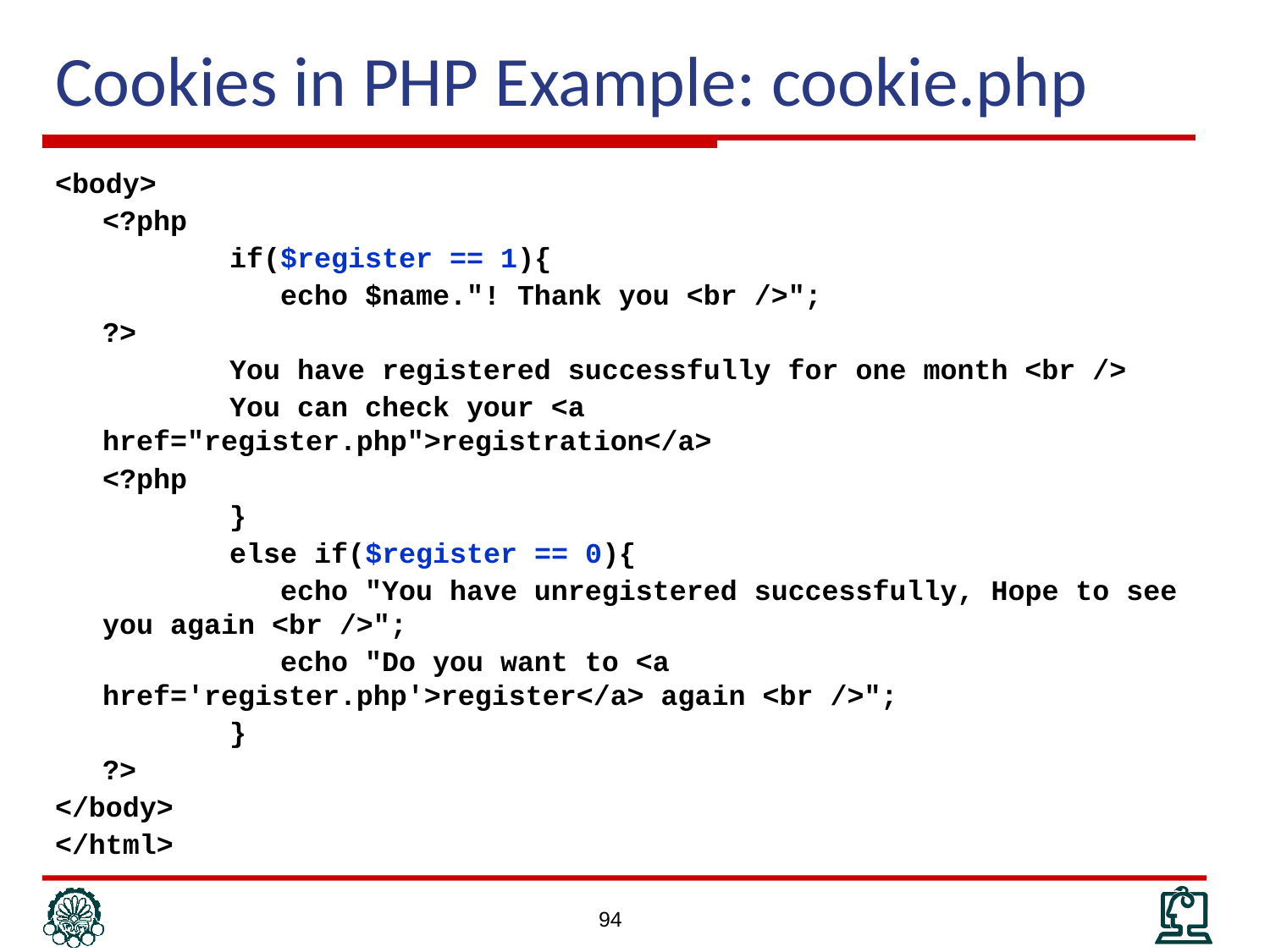

# Cookies in PHP Example: cookie.php
<body>
	<?php
		if($register == 1){
		   echo $name."! Thank you <br />";
	?>
		You have registered successfully for one month <br />
		You can check your <a href="register.php">registration</a>
	<?php
		}
		else if($register == 0){
		   echo "You have unregistered successfully, Hope to see you again <br />";
		   echo "Do you want to <a href='register.php'>register</a> again <br />";
		}
	?>
</body>
</html>

94